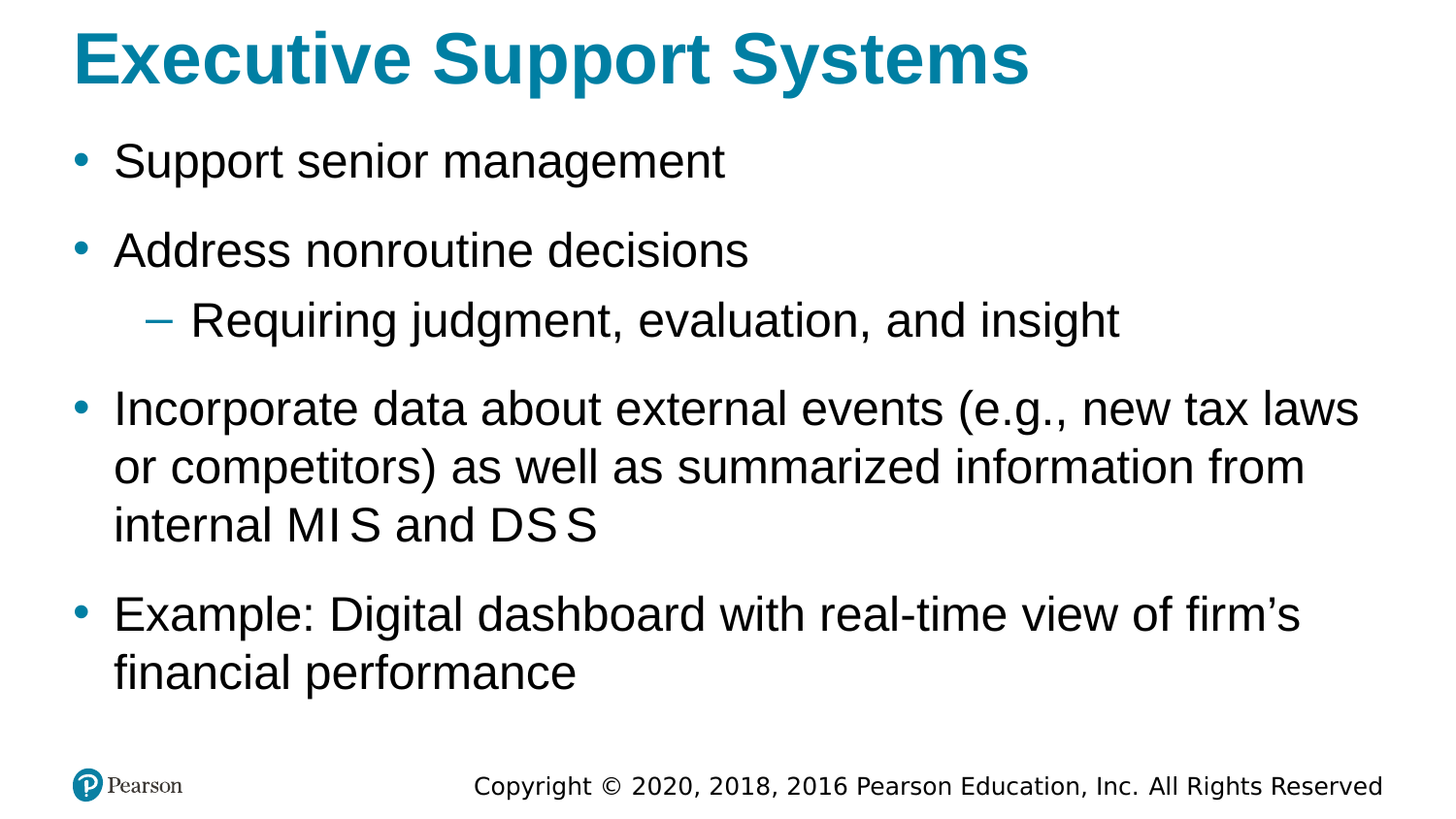

# Executive Support Systems
Support senior management
Address nonroutine decisions
Requiring judgment, evaluation, and insight
Incorporate data about external events (e.g., new tax laws or competitors) as well as summarized information from internal M I S and D S S
Example: Digital dashboard with real-time view of firm’s financial performance